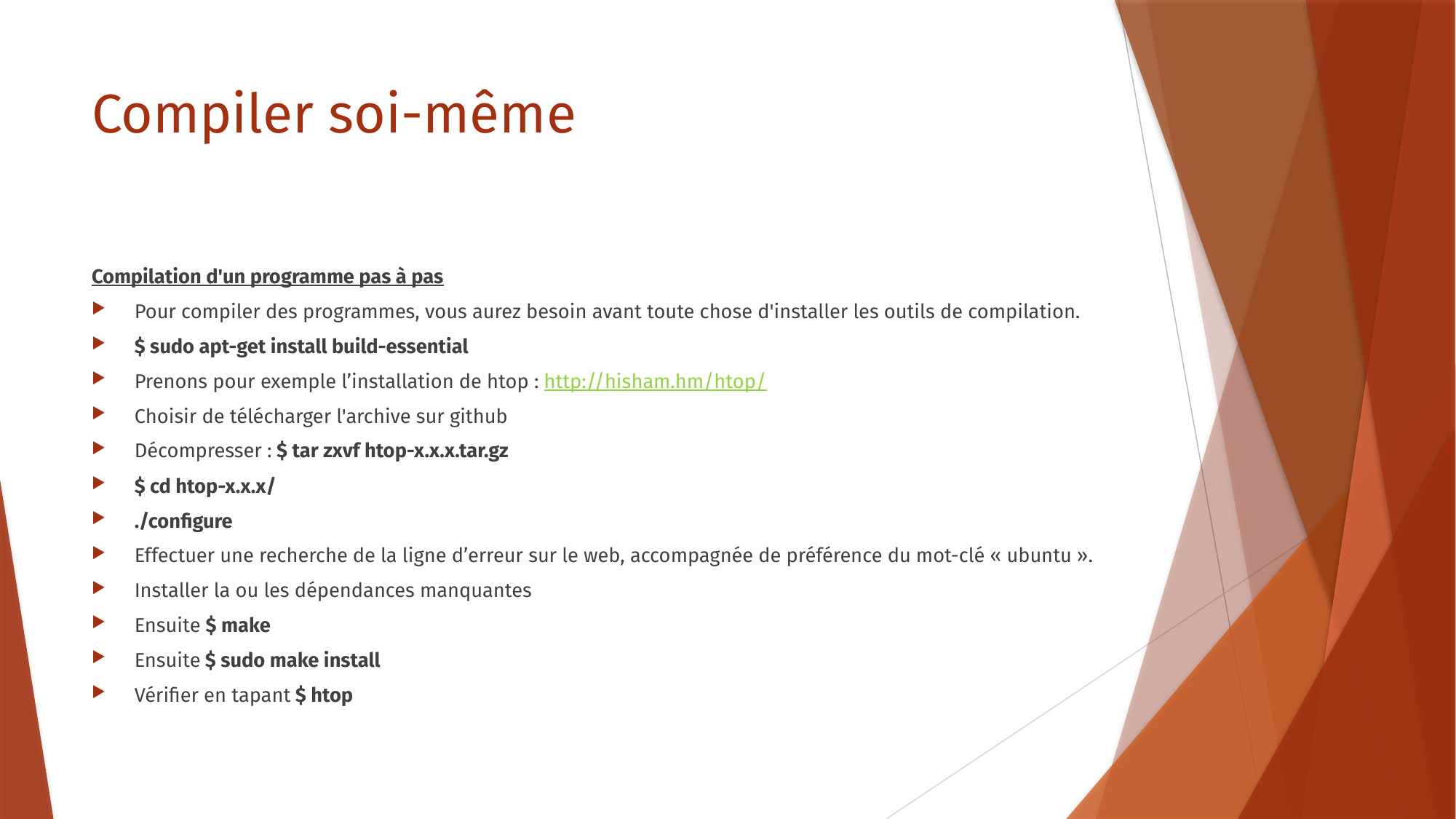

# Compiler soi-même
Compilation d'un programme pas à pas
Pour compiler des programmes, vous aurez besoin avant toute chose d'installer les outils de compilation.
$ sudo apt-get install build-essential
Prenons pour exemple l’installation de htop : http://hisham.hm/htop/
Choisir de télécharger l'archive sur github
Décompresser : $ tar zxvf htop-x.x.x.tar.gz
$ cd htop-x.x.x/
./configure
Effectuer une recherche de la ligne d’erreur sur le web, accompagnée de préférence du mot-clé « ubuntu ».
Installer la ou les dépendances manquantes
Ensuite $ make
Ensuite $ sudo make install
Vérifier en tapant $ htop